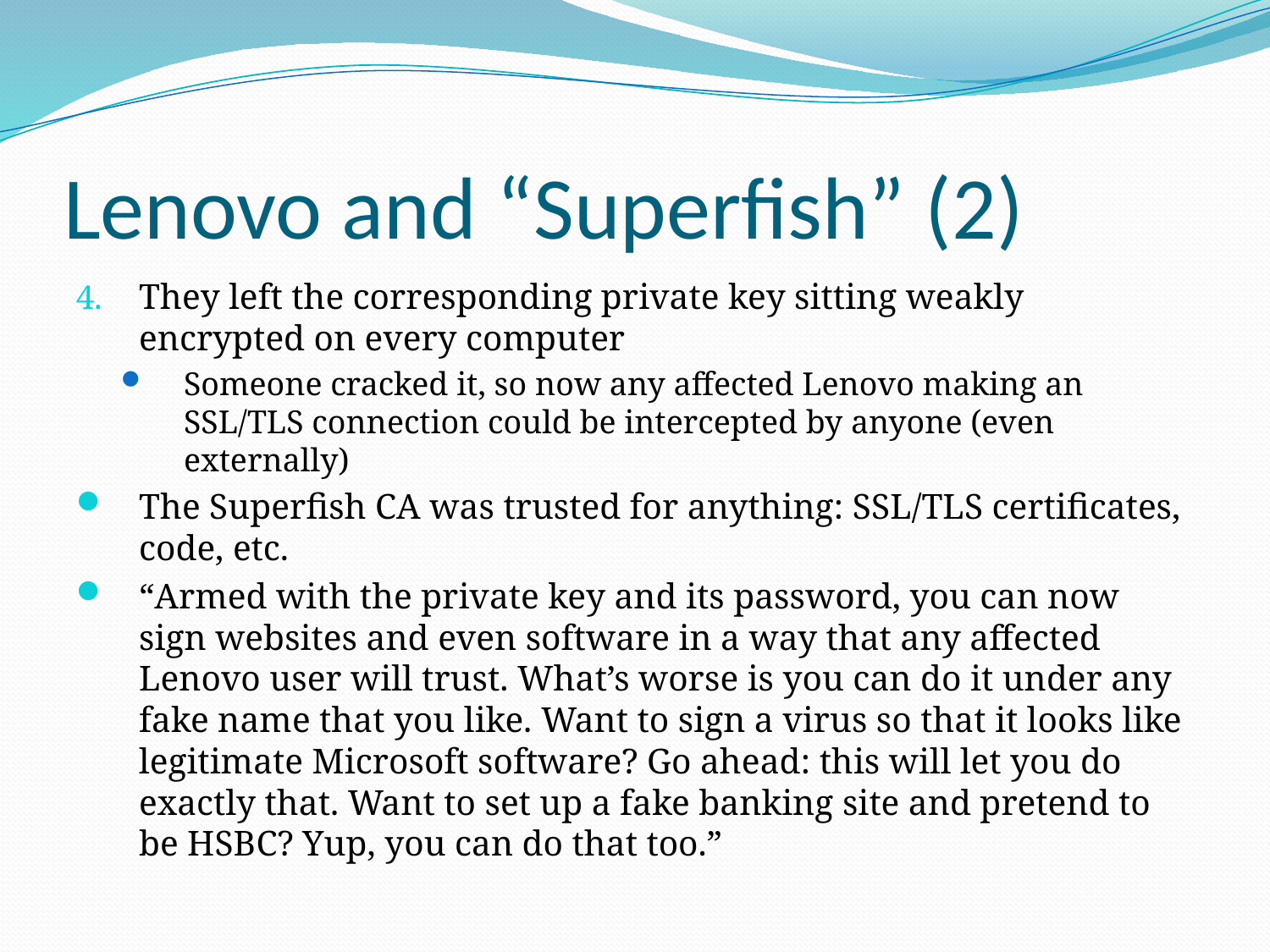

# Lenovo and “Superfish” (2)
They left the corresponding private key sitting weakly encrypted on every computer
Someone cracked it, so now any affected Lenovo making an SSL/TLS connection could be intercepted by anyone (even externally)
The Superfish CA was trusted for anything: SSL/TLS certificates, code, etc.
“Armed with the private key and its password, you can now sign websites and even software in a way that any affected Lenovo user will trust. What’s worse is you can do it under any fake name that you like. Want to sign a virus so that it looks like legitimate Microsoft software? Go ahead: this will let you do exactly that. Want to set up a fake banking site and pretend to be HSBC? Yup, you can do that too.”